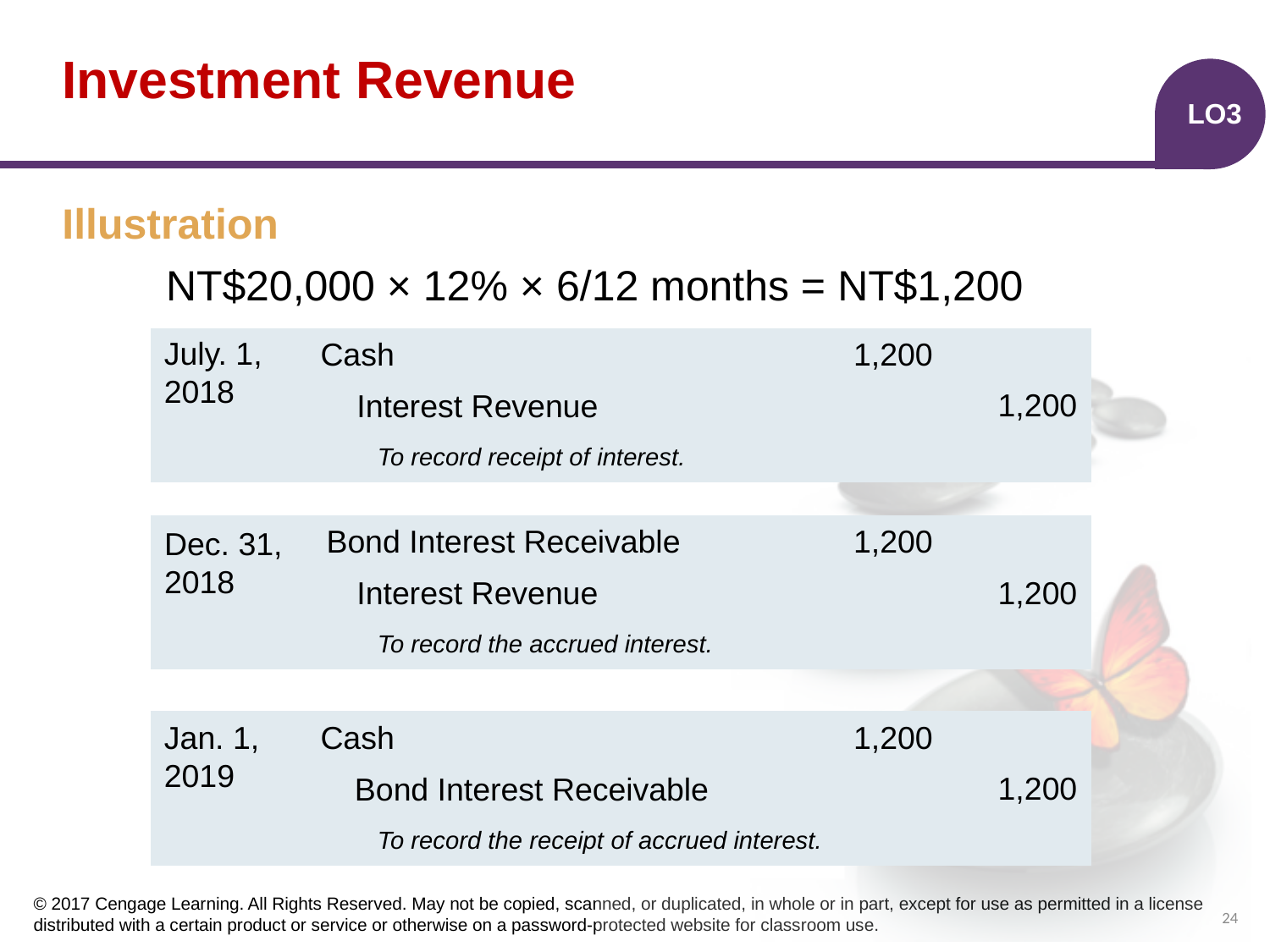

# Investment Revenue
LO3
Illustration
NT$20,000 × 12% × 6/12 months = NT$1,200
July. 1,
2018
|  |  |  |  |  |
| --- | --- | --- | --- | --- |
|  |  |  |  |  |
|  |  |  |  |  |
Cash
1,200
1,200
 Interest Revenue
To record receipt of interest.
|  |  |  |  |  |
| --- | --- | --- | --- | --- |
|  |  |  |  |  |
|  |  |  |  |  |
Bond Interest Receivable
1,200
Dec. 31,
2018
1,200
 Interest Revenue
To record the accrued interest.
|  |  |  |  |  |
| --- | --- | --- | --- | --- |
|  |  |  |  |  |
|  |  |  |  |  |
Jan. 1,
2019
Cash
1,200
1,200
Bond Interest Receivable
To record the receipt of accrued interest.

24